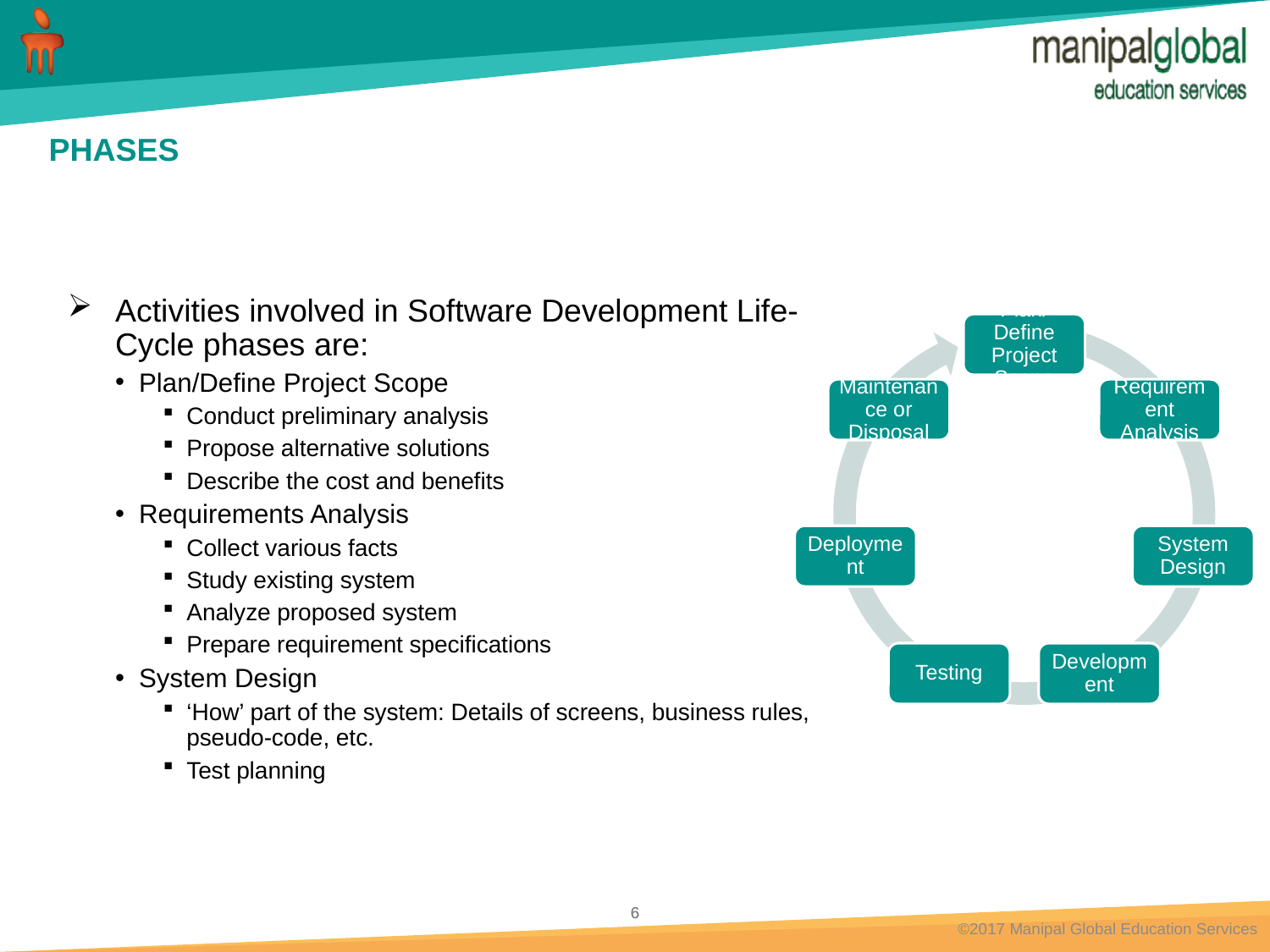

# PHASES
Activities involved in Software Development Life-Cycle phases are:
Plan/Define Project Scope
Conduct preliminary analysis
Propose alternative solutions
Describe the cost and benefits
Requirements Analysis
Collect various facts
Study existing system
Analyze proposed system
Prepare requirement specifications
System Design
‘How’ part of the system: Details of screens, business rules, pseudo-code, etc.
Test planning

Plan/Define Project Scope

Maintenance or Disposal

Requirement Analysis

Deployment

System Design

Testing

Development